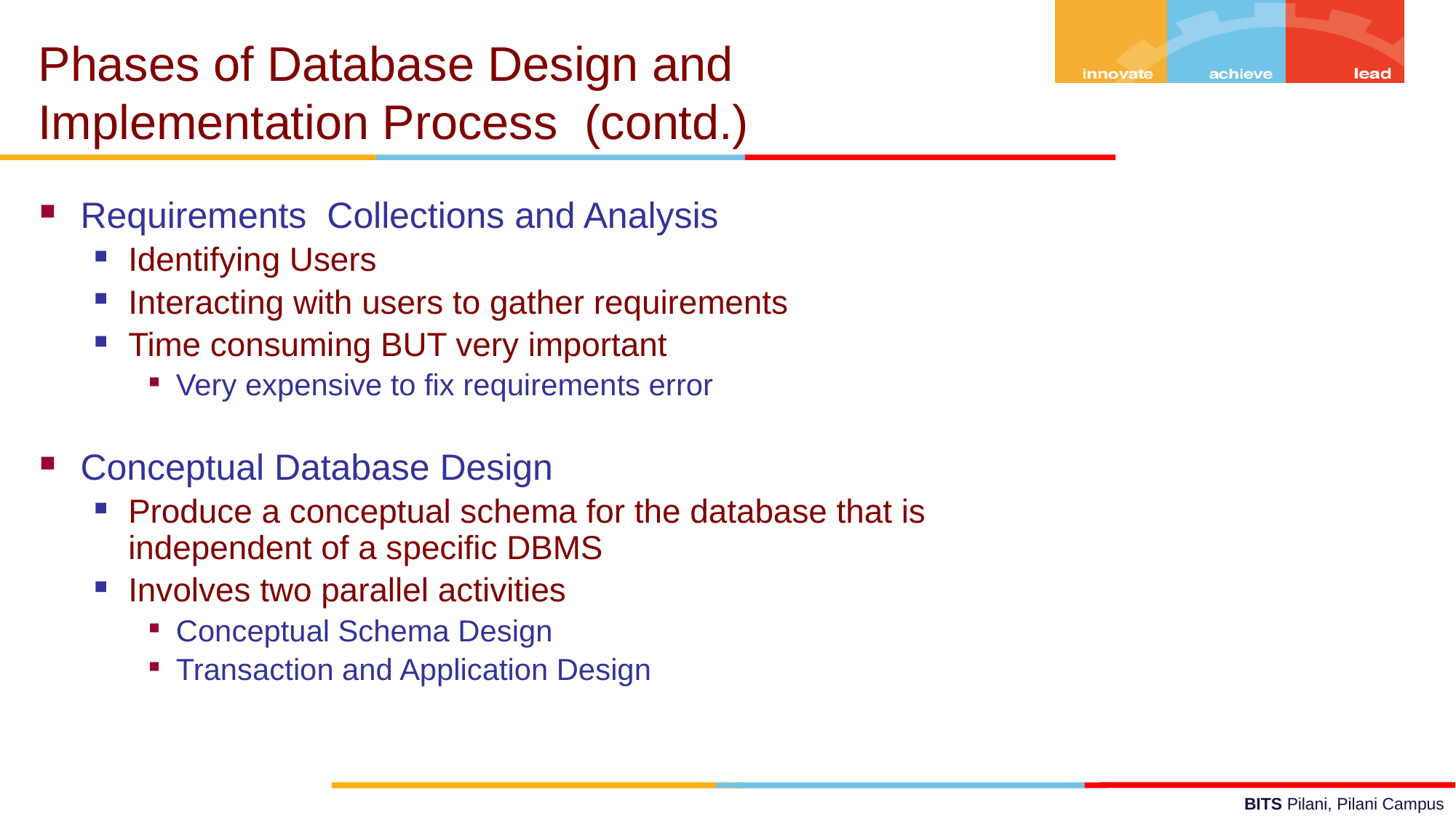

Phases of Database Design and Implementation Process  (contd.)
Requirements  Collections and Analysis
Identifying Users
Interacting with users to gather requirements
Time consuming BUT very important
Very expensive to fix requirements error

Conceptual Database Design
Produce a conceptual schema for the database that is independent of a specific DBMS
Involves two parallel activities
Conceptual Schema Design
Transaction and Application Design